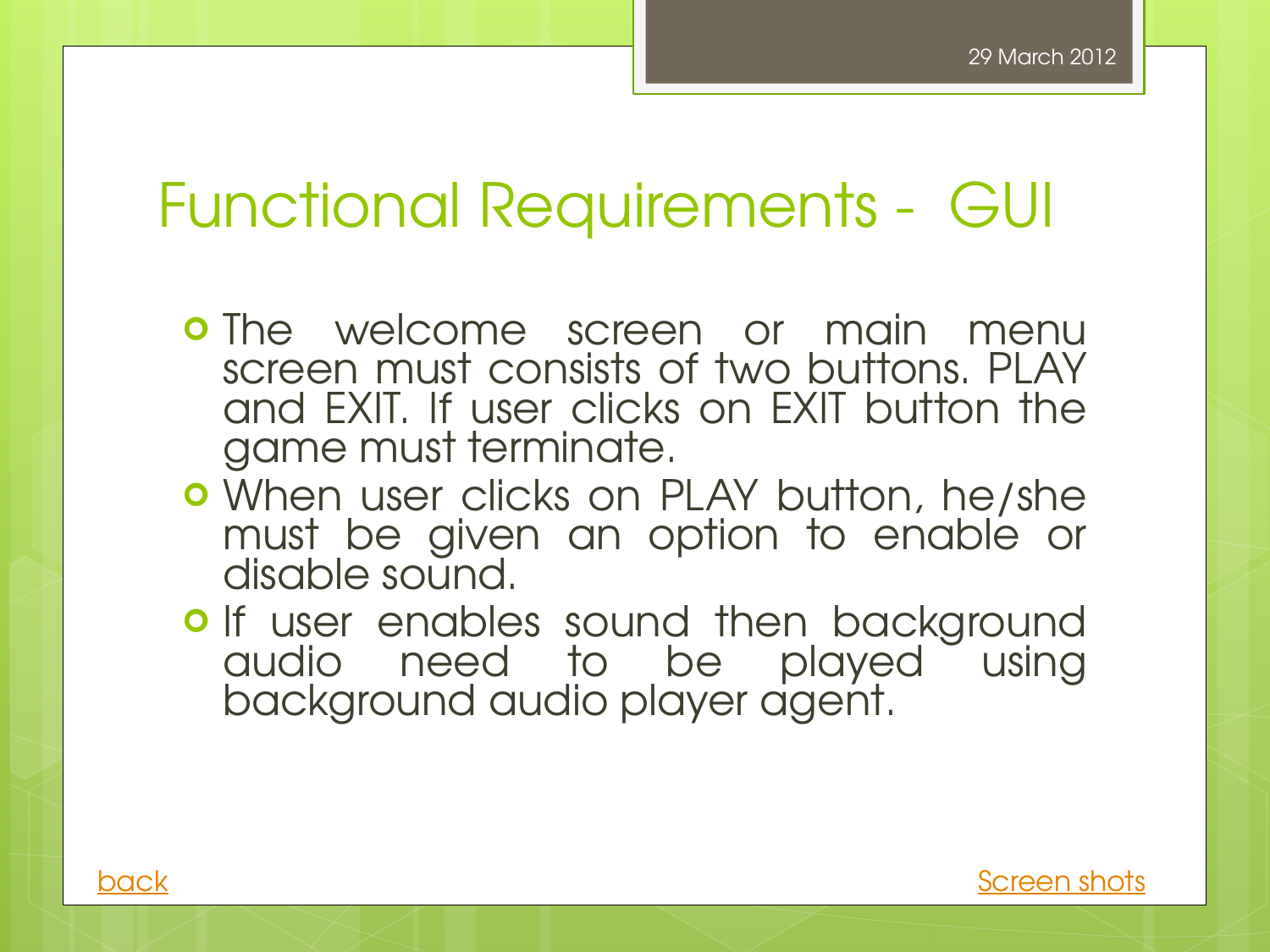

29 March 2012
# Functional Requirements -  GUI
The welcome screen or main menu screen must consists of two buttons. PLAY and EXIT. If user clicks on EXIT button the game must terminate.
When user clicks on PLAY button, he/she must be given an option to enable or disable sound.
If user enables sound then background audio need to be played using background audio player agent.

Screen shots
back